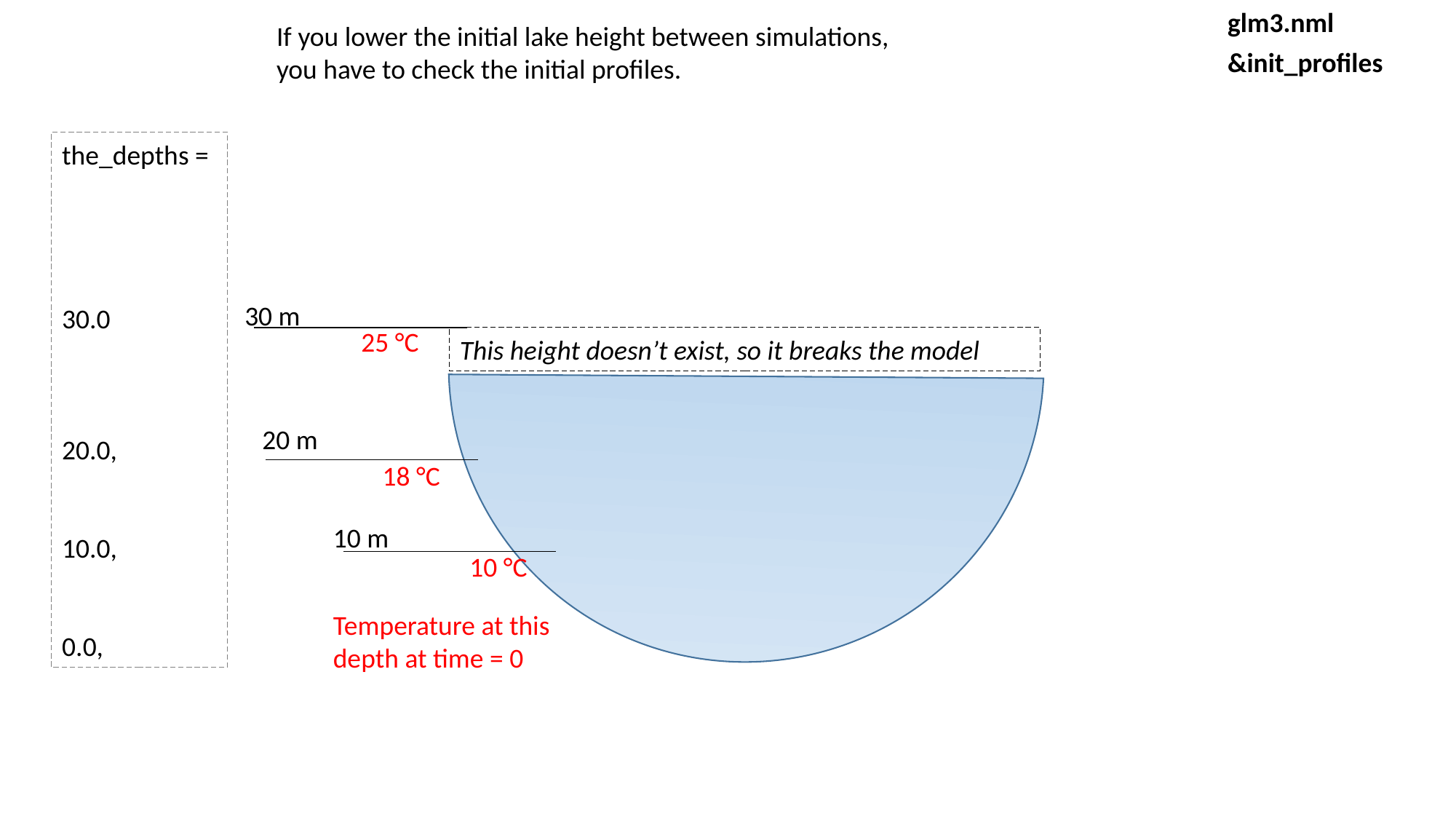

glm3.nml
If you lower the initial lake height between simulations,
you have to check the initial profiles.
&init_profiles

the_depths =

30.0

20.0,

10.0,

0.0,
30 m
25 °C
This height doesn’t exist, so it breaks the model
20 m
18 °C
10 m
10 °C
Temperature at this depth at time = 0